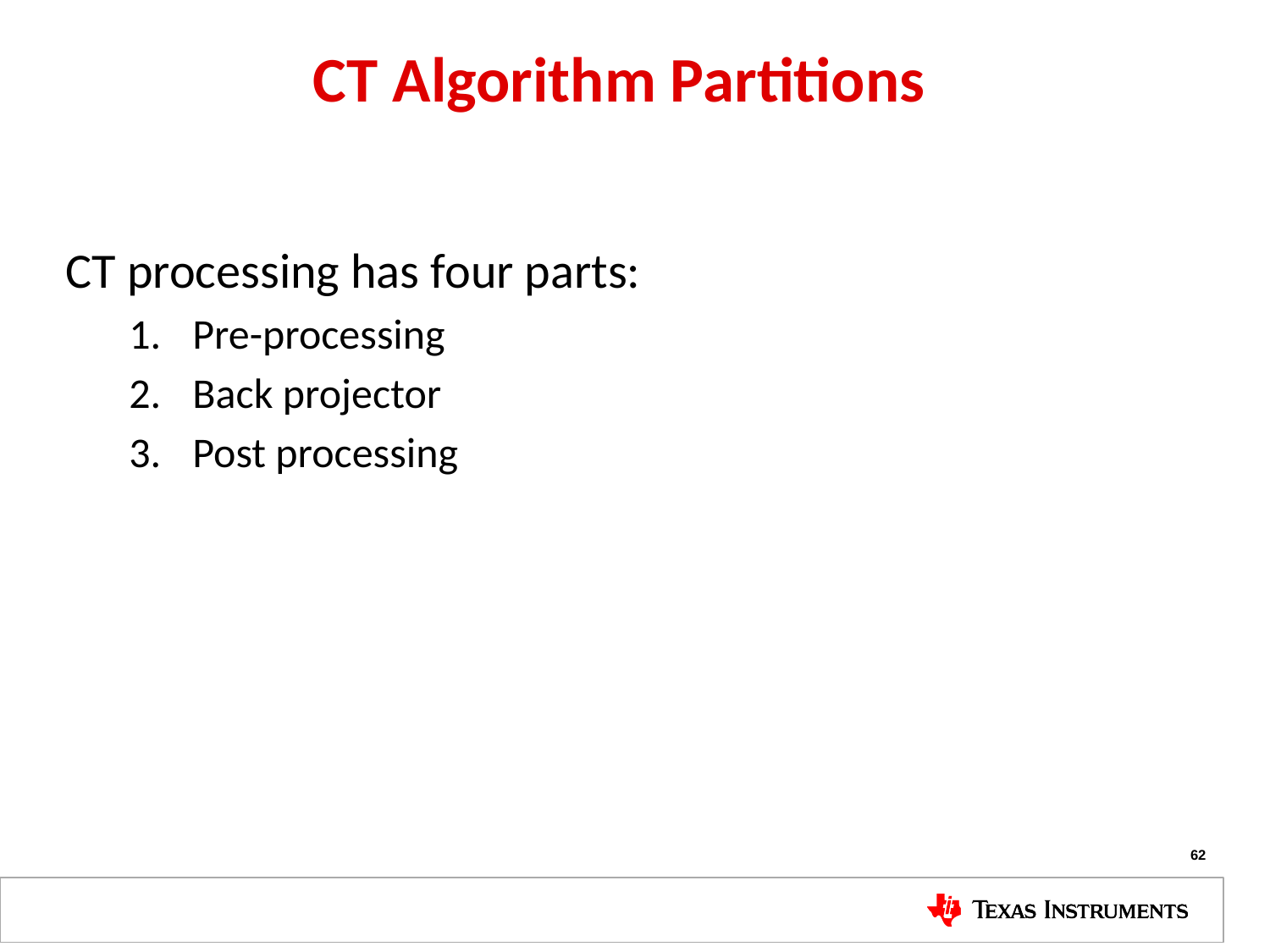

# CT Algorithm Partitions
CT processing has four parts:
Pre-processing
Back projector
Post processing
62